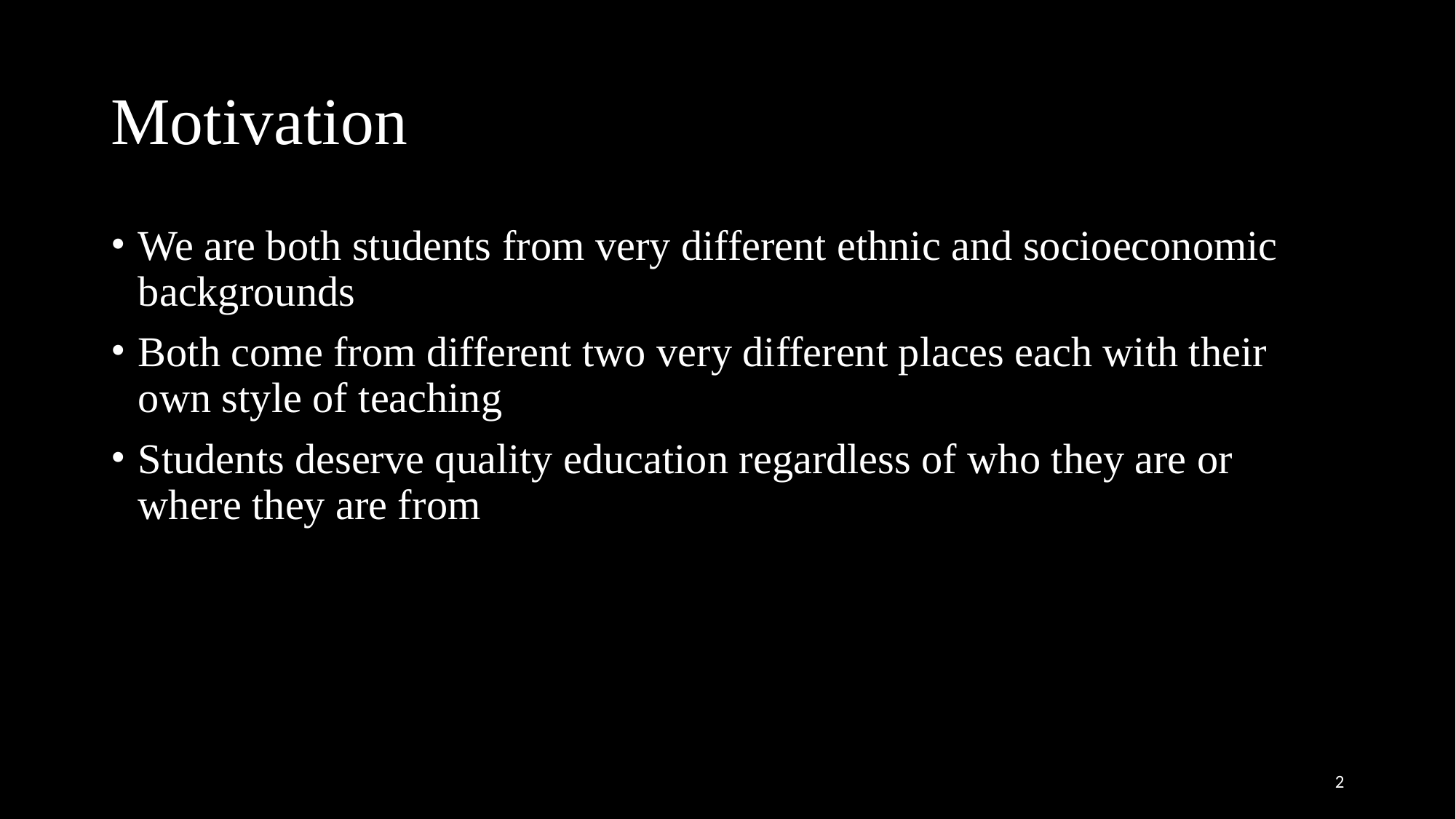

# Motivation
We are both students from very different ethnic and socioeconomic backgrounds
Both come from different two very different places each with their own style of teaching
Students deserve quality education regardless of who they are or where they are from
2